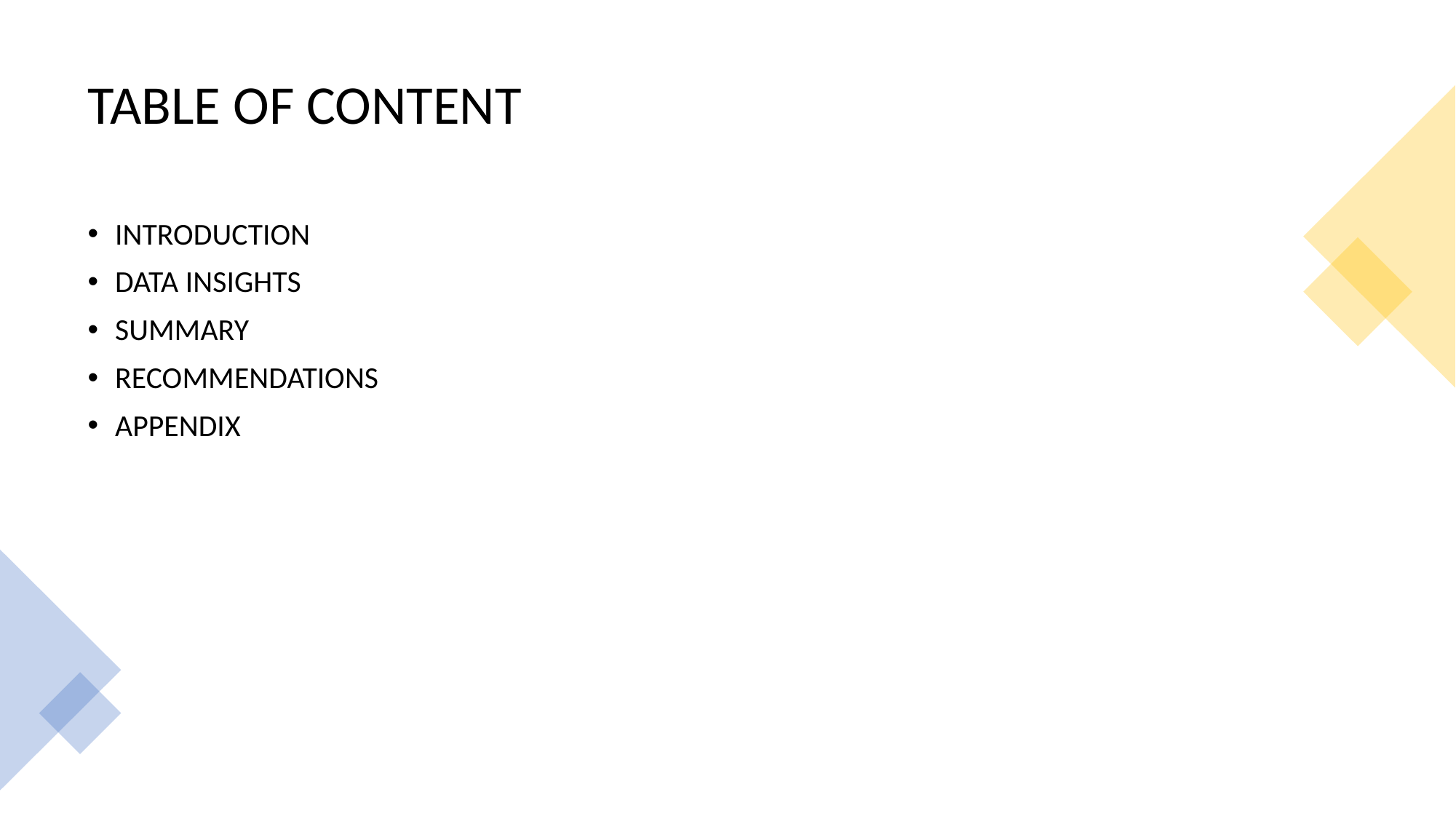

# TABLE OF CONTENT

INTRODUCTION
DATA INSIGHTS
SUMMARY
RECOMMENDATIONS
APPENDIX